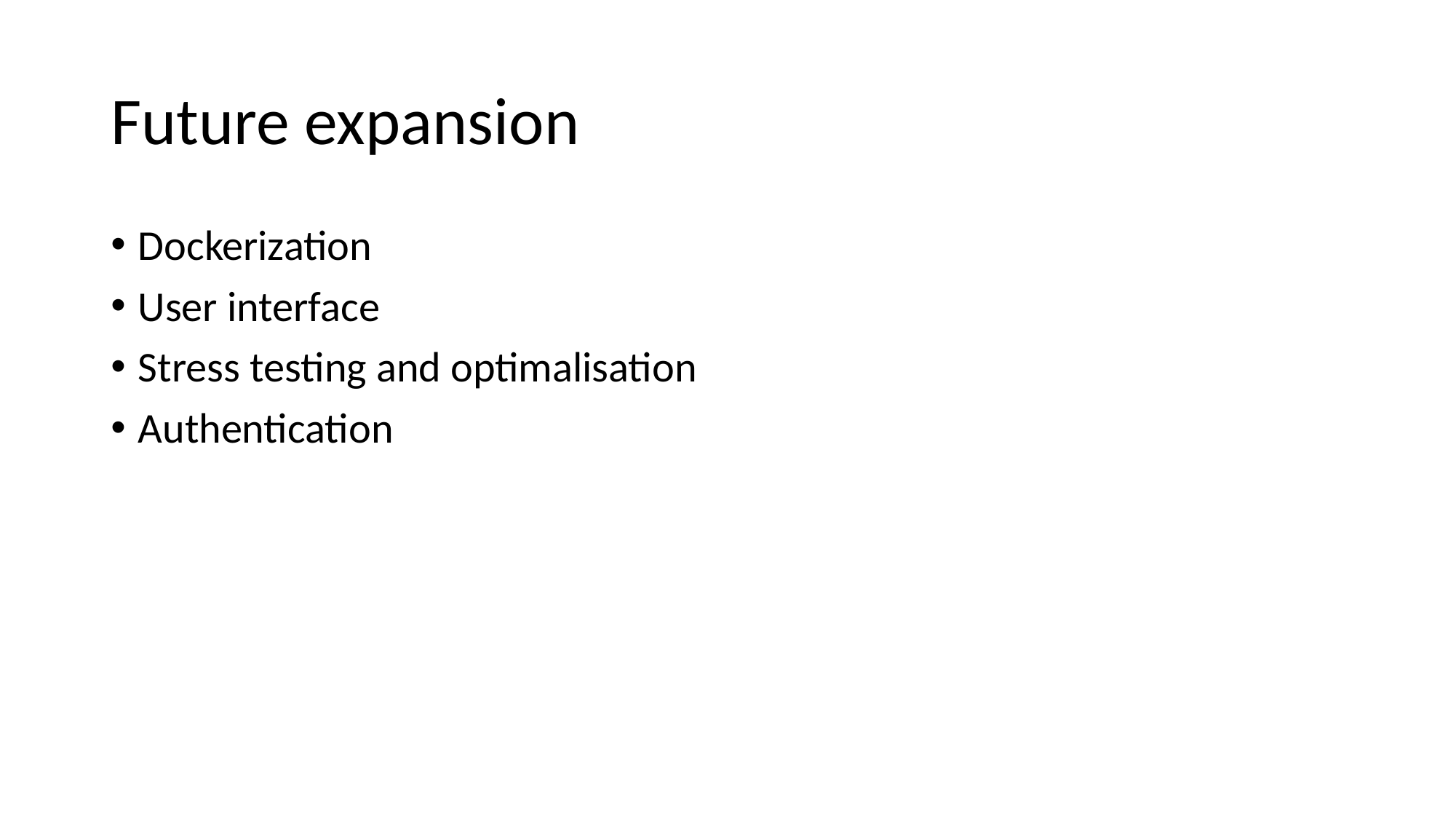

# Future expansion
Dockerization
User interface
Stress testing and optimalisation
Authentication